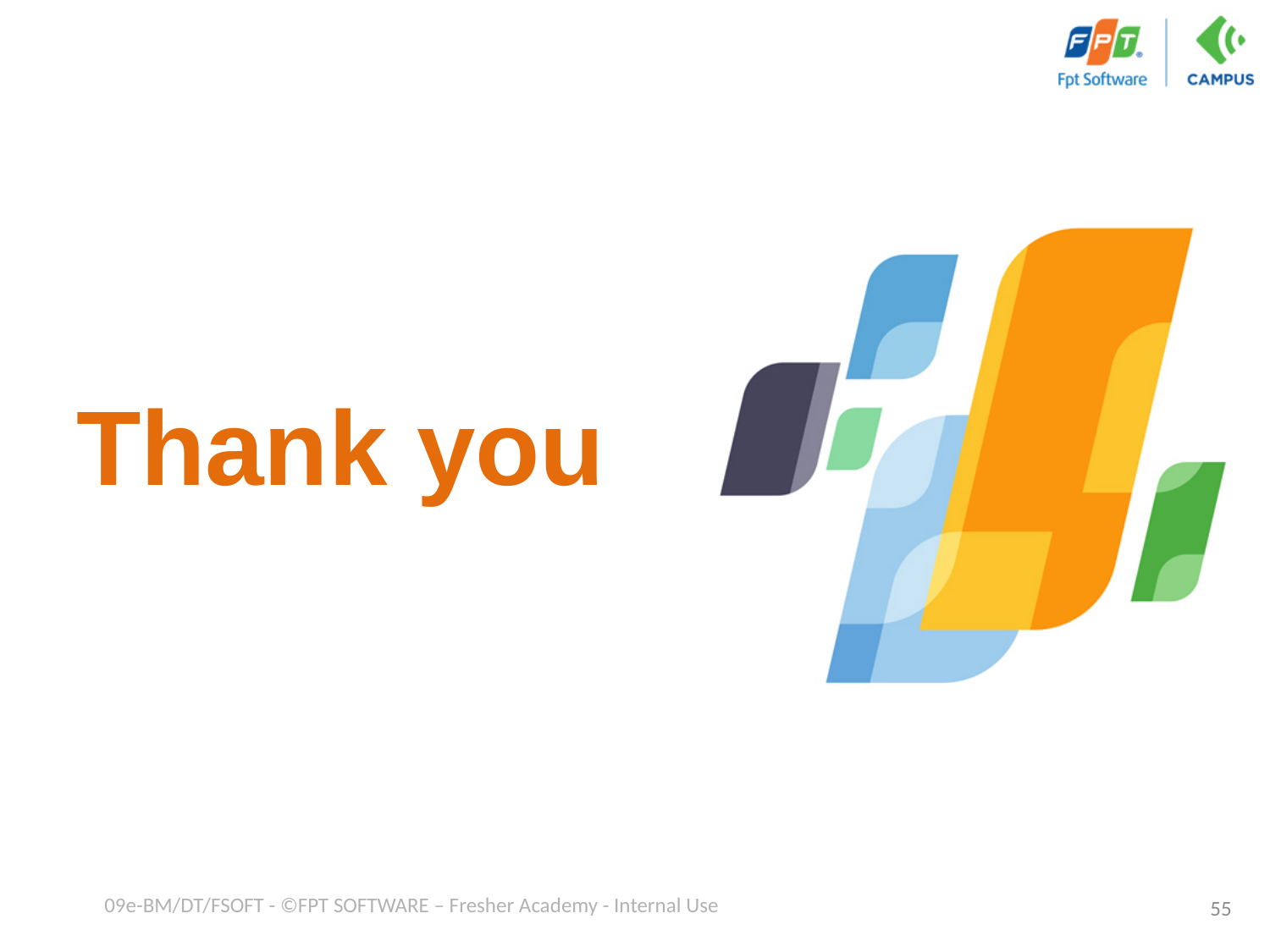

# Thank you
09e-BM/DT/FSOFT - ©FPT SOFTWARE – Fresher Academy - Internal Use
55